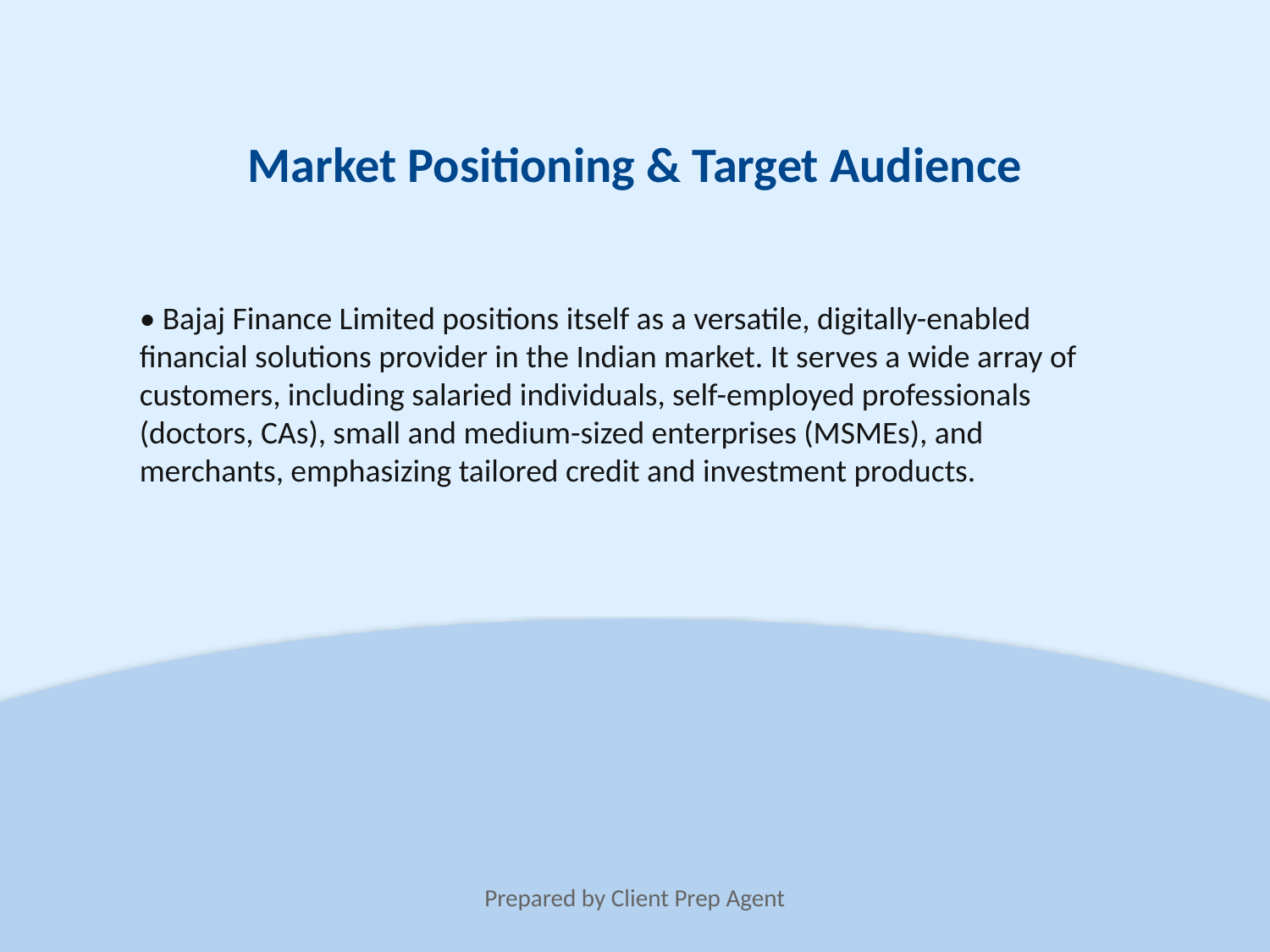

Market Positioning & Target Audience

• Bajaj Finance Limited positions itself as a versatile, digitally-enabled financial solutions provider in the Indian market. It serves a wide array of customers, including salaried individuals, self-employed professionals (doctors, CAs), small and medium-sized enterprises (MSMEs), and merchants, emphasizing tailored credit and investment products.

Prepared by Client Prep Agent